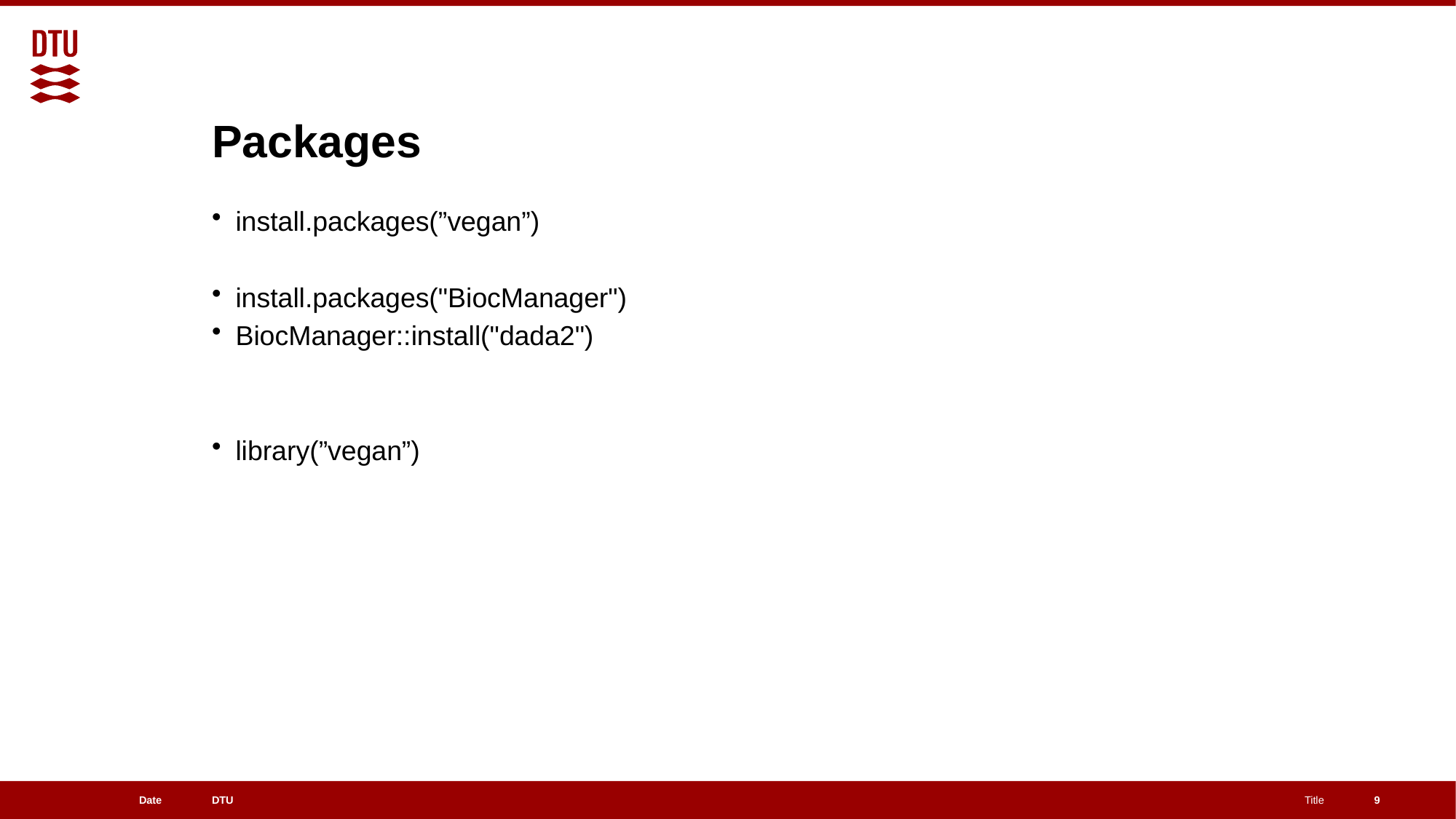

# Packages
install.packages(”vegan”)

install.packages("BiocManager")
BiocManager::install("dada2")

library(”vegan”)
9